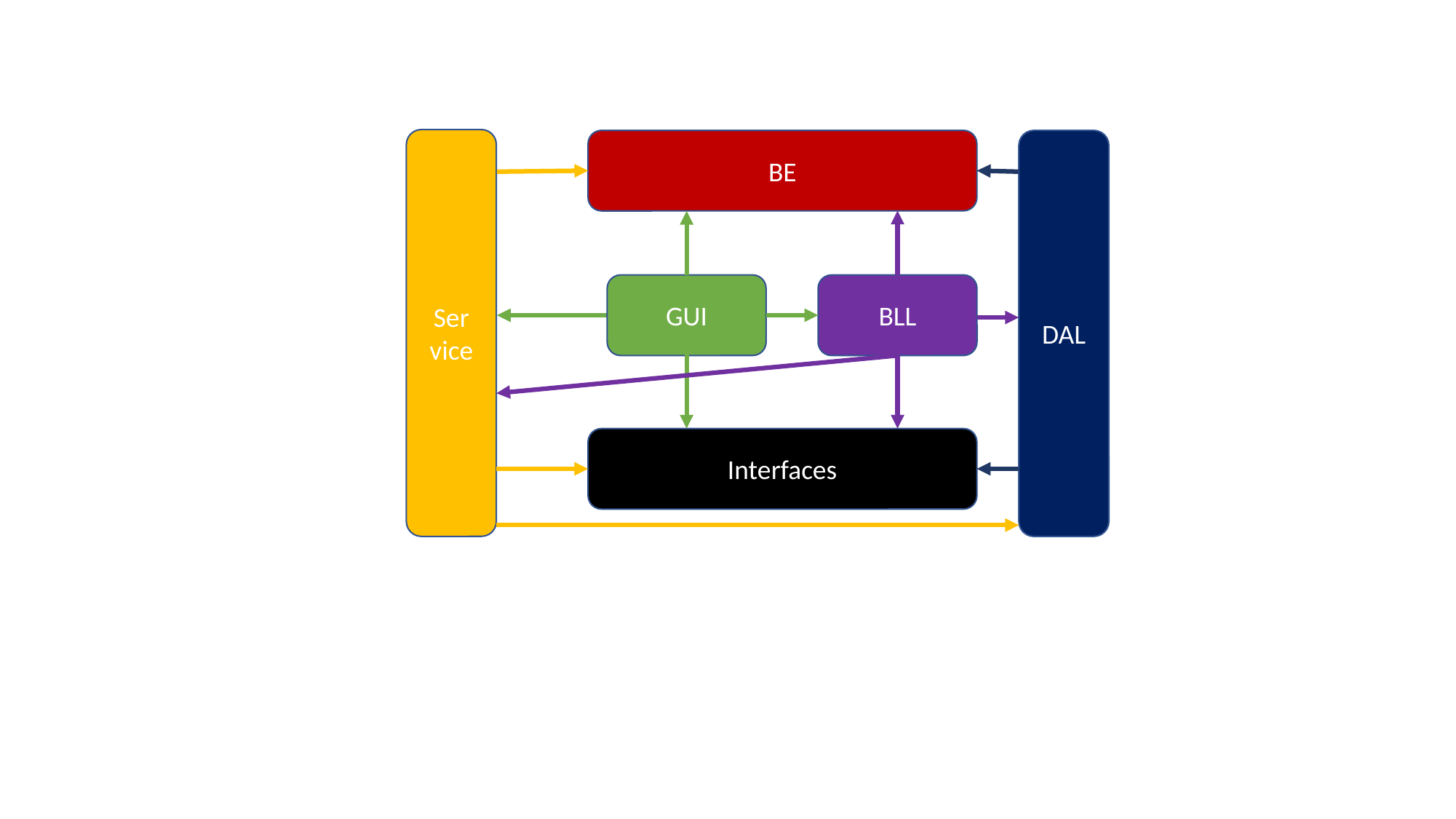

Ser
vice
DAL
BE
GUI
BLL
Interfaces